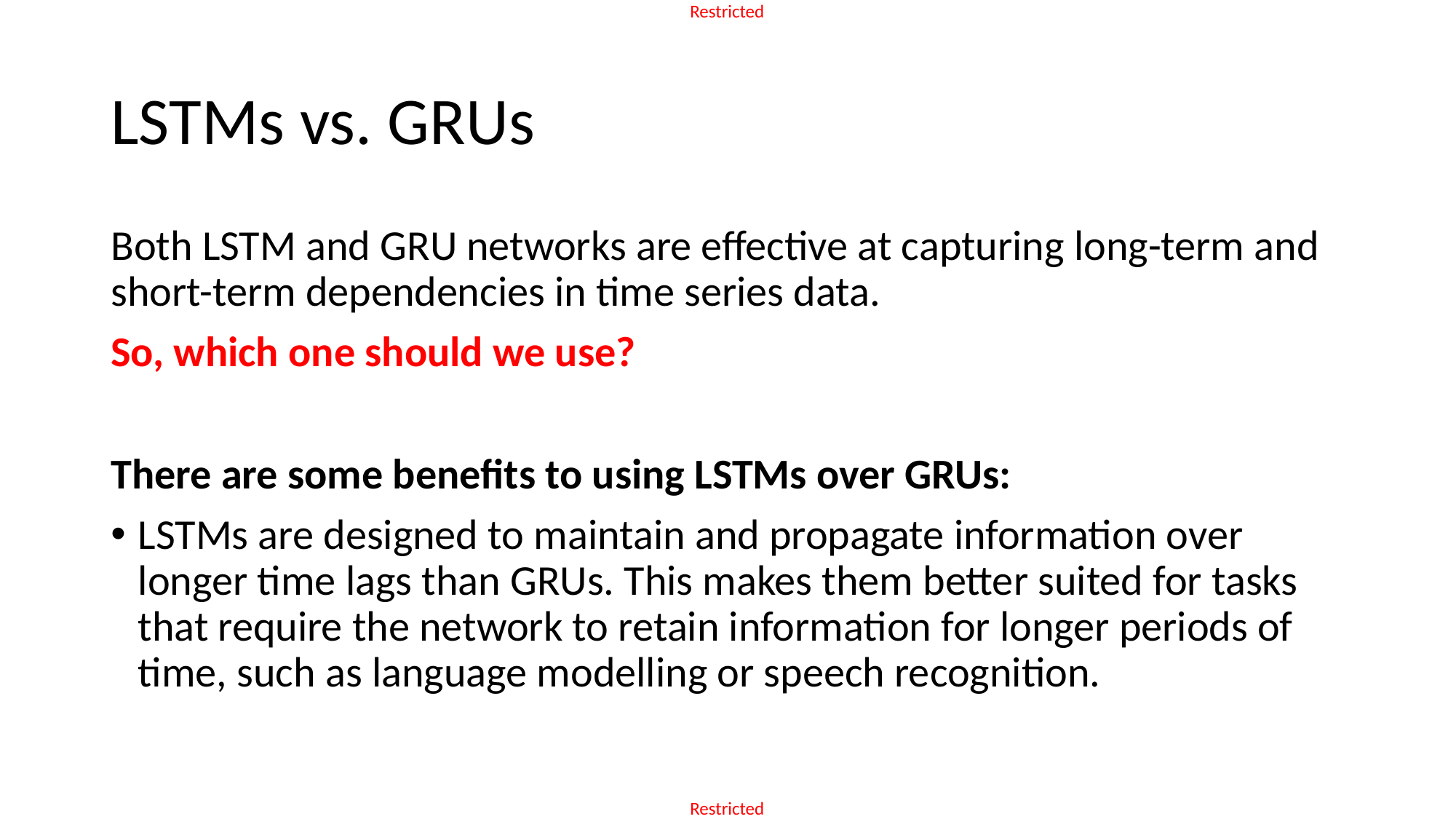

# LSTMs vs. GRUs
Both LSTM and GRU networks are effective at capturing long-term and short-term dependencies in time series data.
So, which one should we use?

There are some benefits to using LSTMs over GRUs:
LSTMs are designed to maintain and propagate information over longer time lags than GRUs. This makes them better suited for tasks that require the network to retain information for longer periods of time, such as language modelling or speech recognition.